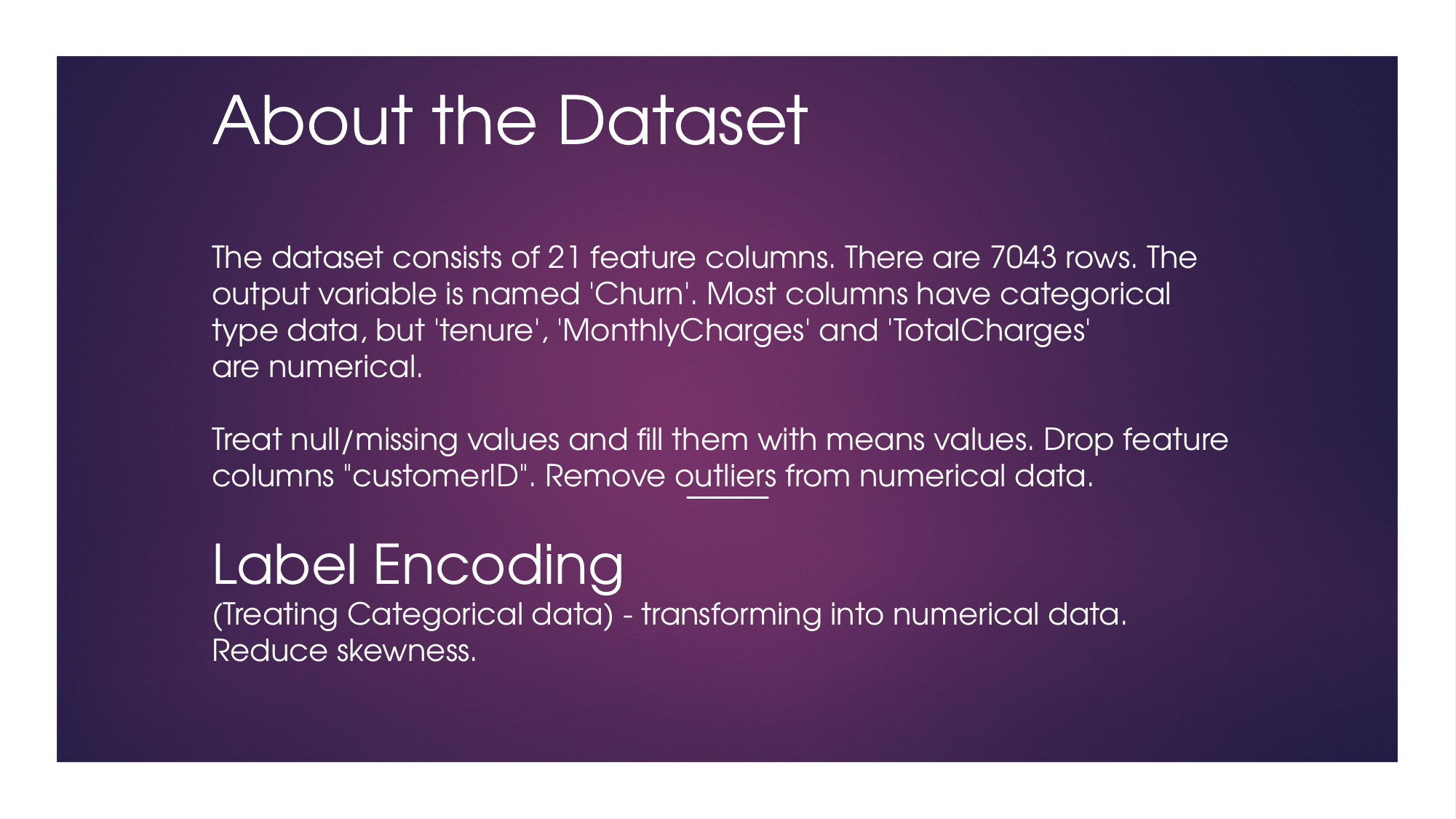

# About the Dataset The dataset consists of 21 feature columns. There are 7043 rows. The output variable is named 'Churn'. Most columns have categorical type data, but 'tenure', 'MonthlyCharges' and 'TotalCharges' are numerical. Treat null/missing values and fill them with means values. Drop feature columns "customerID". Remove outliers from numerical data. Label Encoding
(Treating Categorical data) - transforming into numerical data. Reduce skewness.